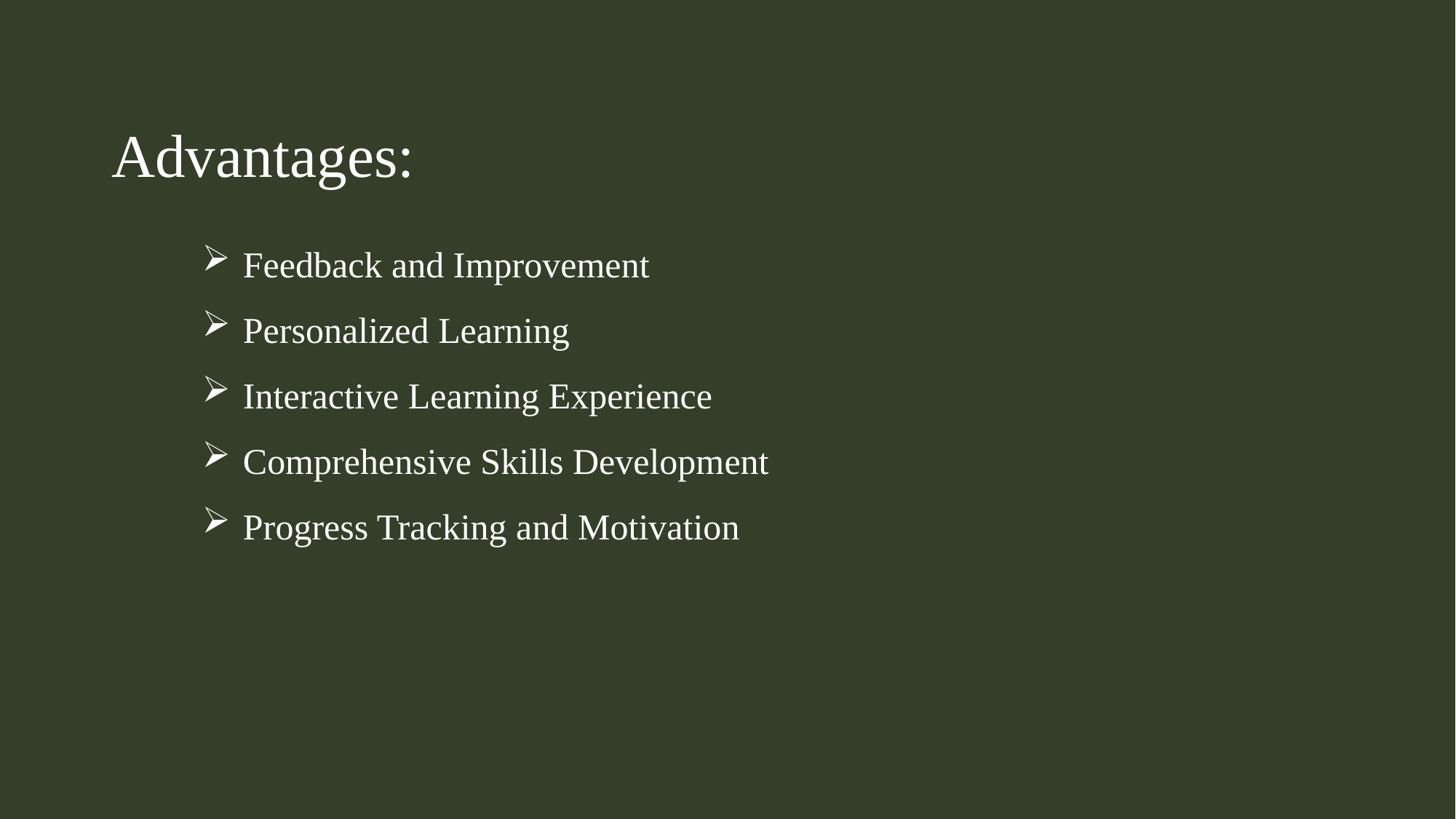

Advantages:

Feedback and Improvement
Personalized Learning
Interactive Learning Experience
Comprehensive Skills Development
Progress Tracking and Motivation